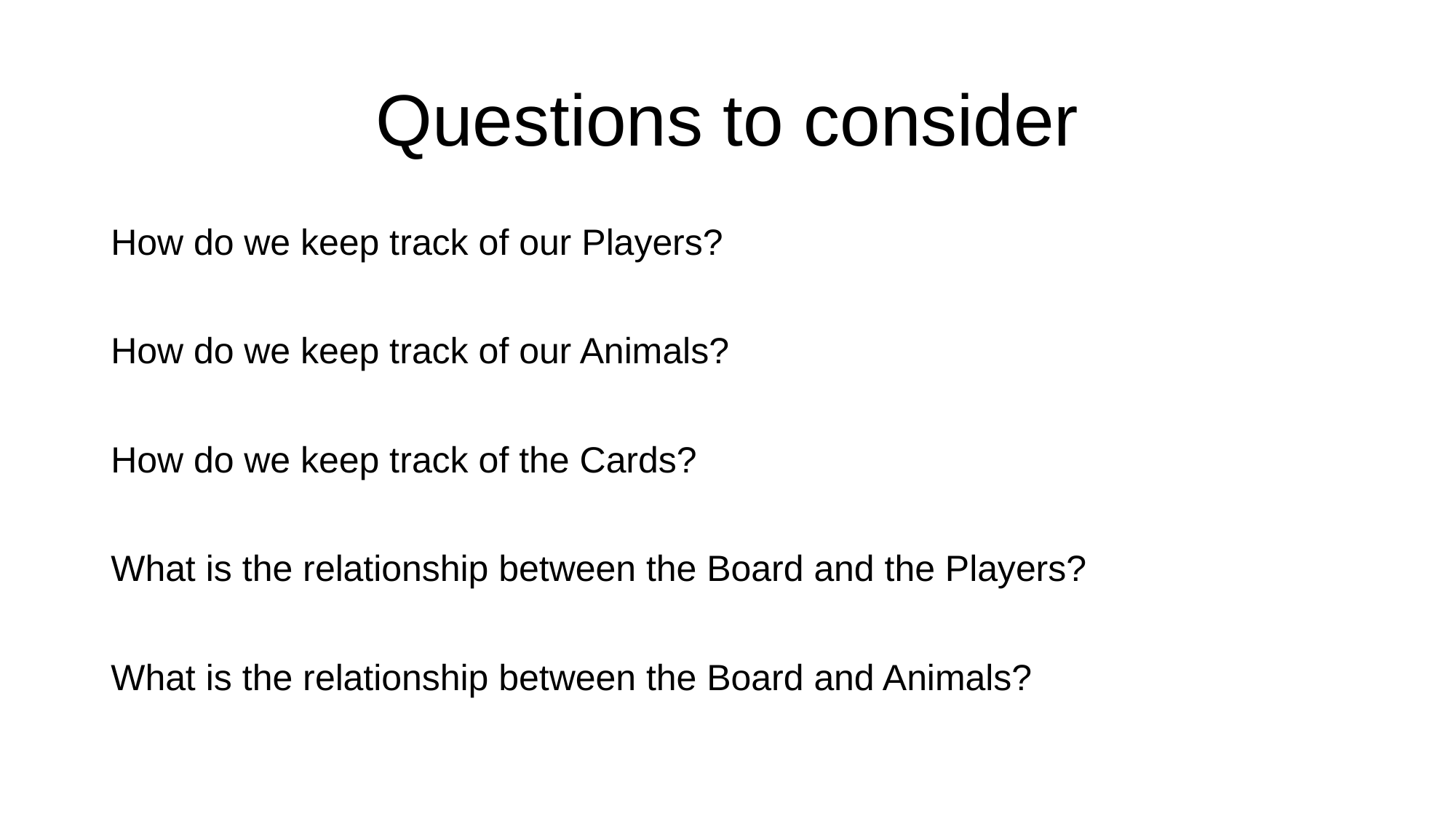

Questions to consider
How do we keep track of our Players?

How do we keep track of our Animals?

How do we keep track of the Cards?

What is the relationship between the Board and the Players?

What is the relationship between the Board and Animals?